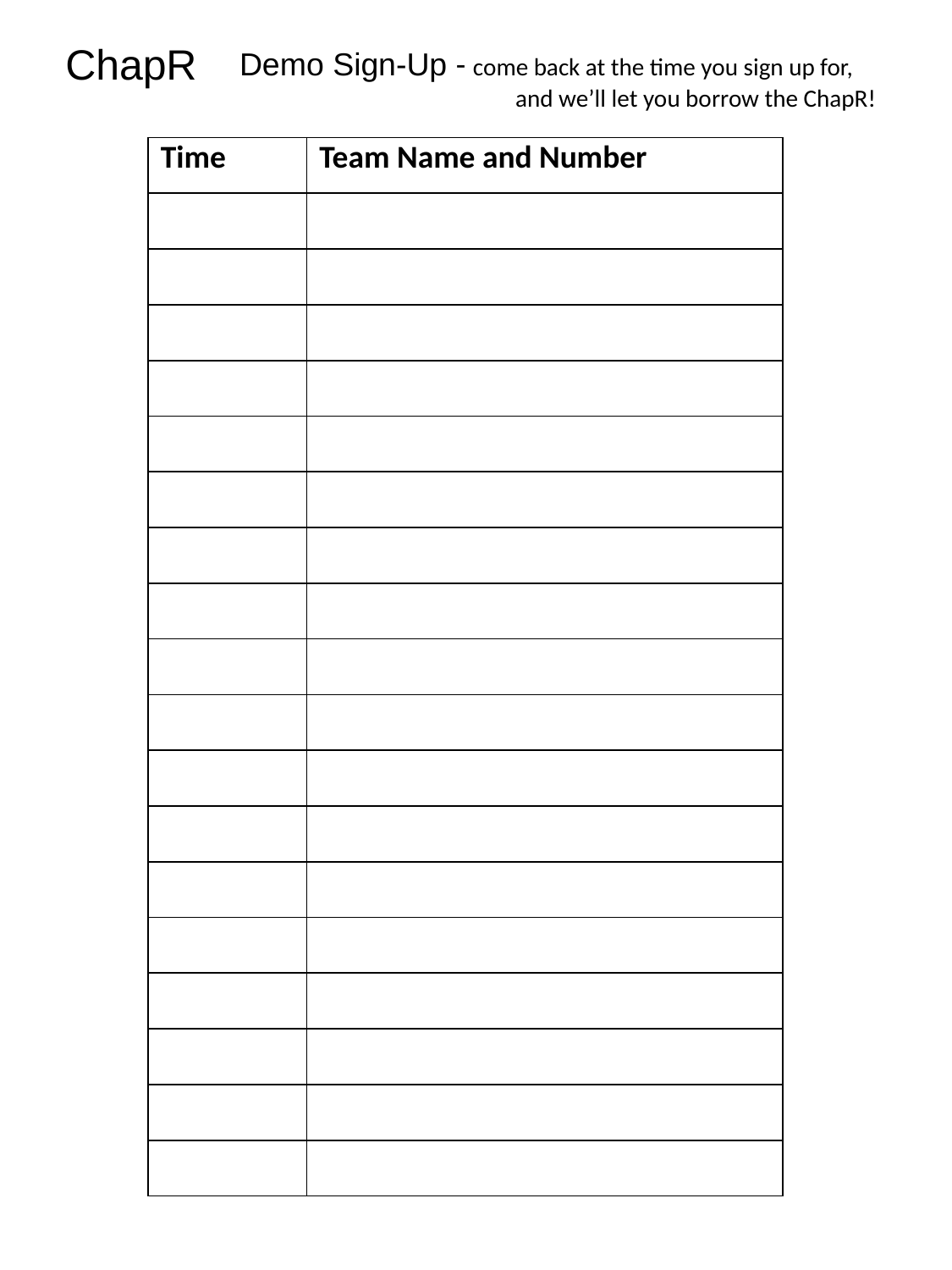

ChapR
Demo Sign-Up - come back at the time you sign up for,
		    and we’ll let you borrow the ChapR!
| Time | Team Name and Number |
| --- | --- |
|  |  |
|  |  |
|  |  |
|  |  |
|  |  |
|  |  |
|  |  |
|  |  |
|  |  |
|  |  |
|  |  |
|  |  |
|  |  |
|  |  |
|  |  |
|  |  |
|  |  |
|  |  |